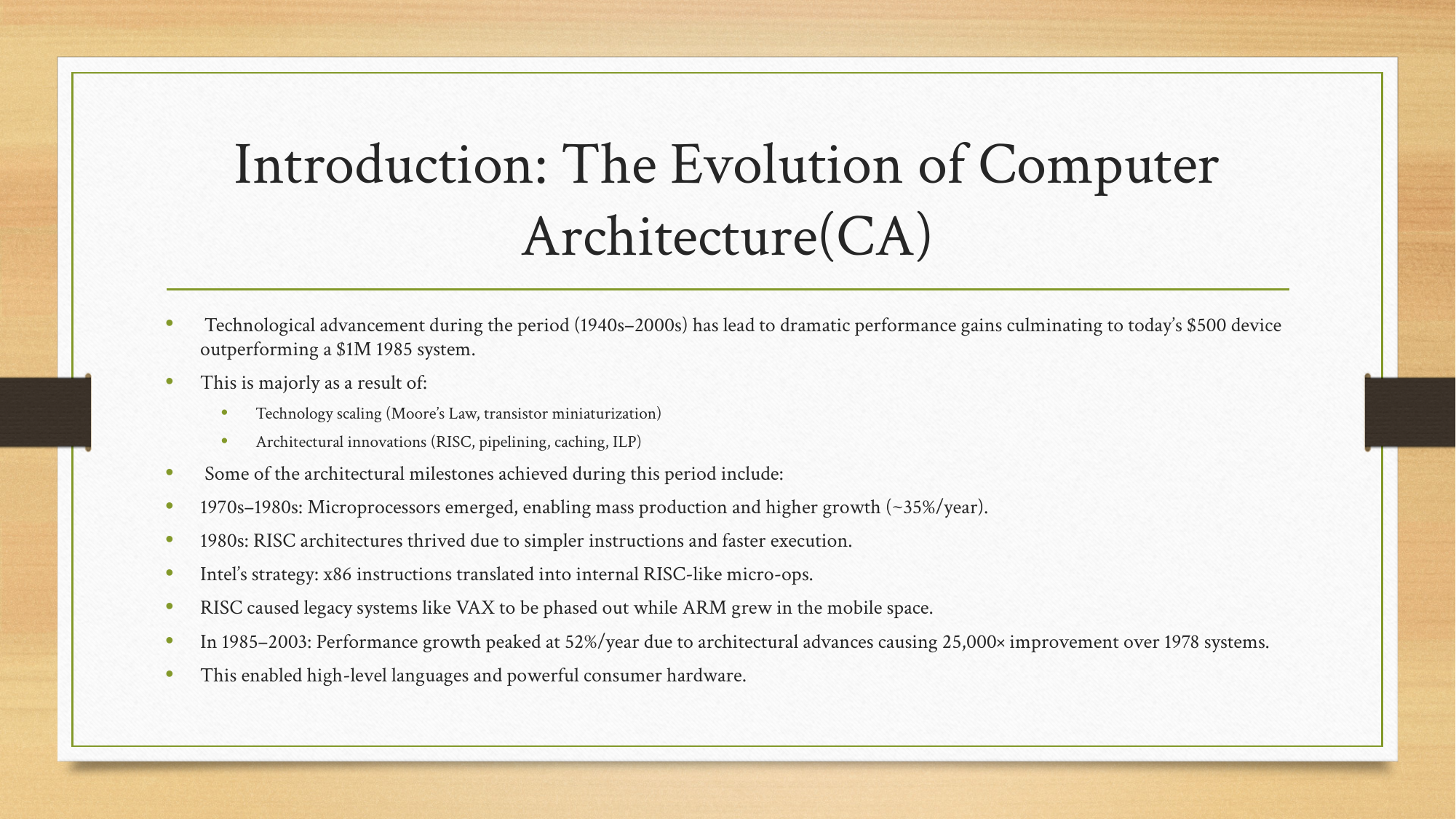

# Introduction: The Evolution of Computer Architecture(CA)
 Technological advancement during the period (1940s–2000s) has lead to dramatic performance gains culminating to today’s $500 device outperforming a $1M 1985 system.
This is majorly as a result of:
Technology scaling (Moore’s Law, transistor miniaturization)
Architectural innovations (RISC, pipelining, caching, ILP)
 Some of the architectural milestones achieved during this period include:
1970s–1980s: Microprocessors emerged, enabling mass production and higher growth (~35%/year).
1980s: RISC architectures thrived due to simpler instructions and faster execution.
Intel’s strategy: x86 instructions translated into internal RISC-like micro-ops.
RISC caused legacy systems like VAX to be phased out while ARM grew in the mobile space.
In 1985–2003: Performance growth peaked at 52%/year due to architectural advances causing 25,000× improvement over 1978 systems.
This enabled high-level languages and powerful consumer hardware.